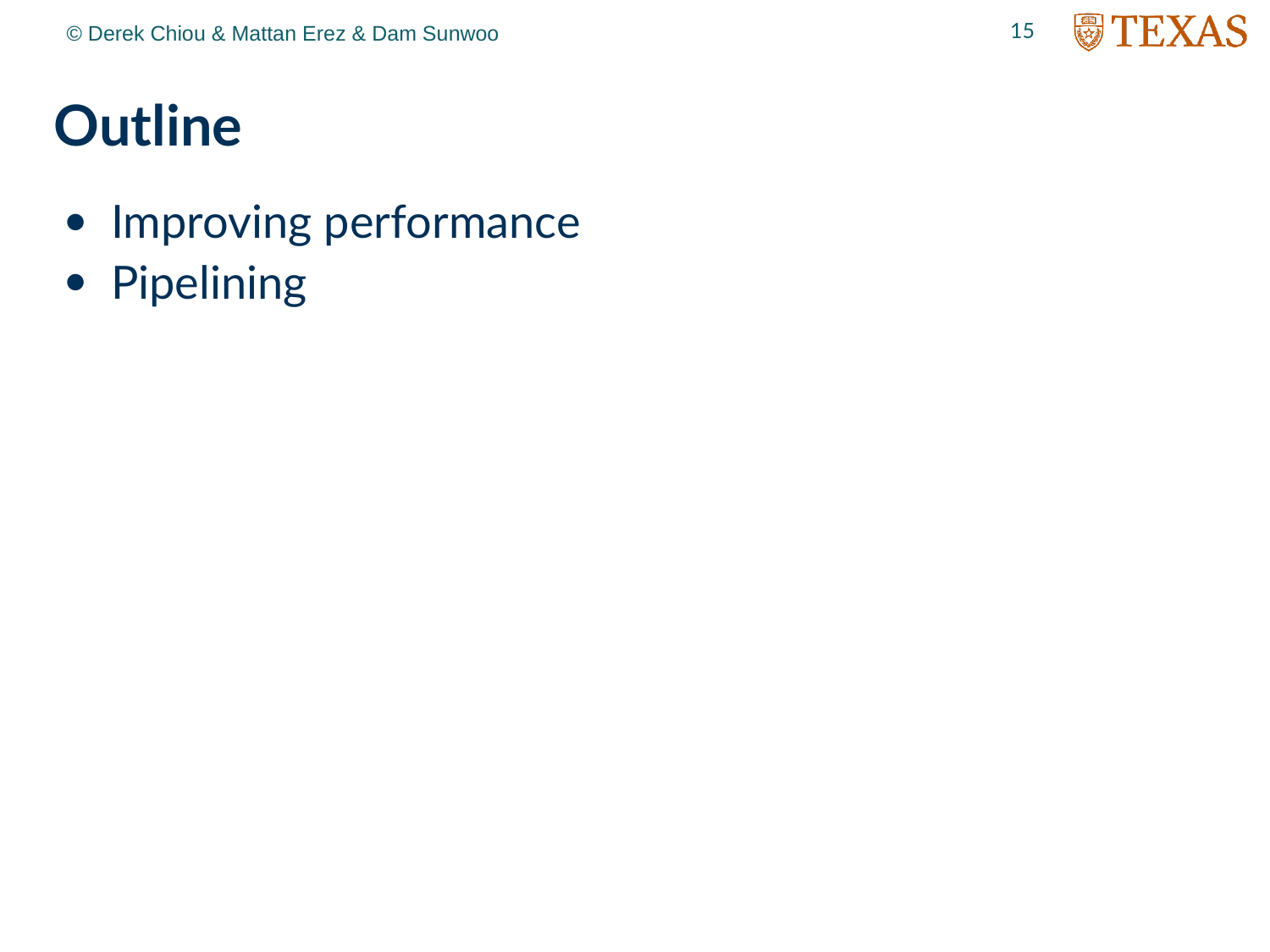

15
© Derek Chiou & Mattan Erez & Dam Sunwoo
# Outline
Improving performance
Pipelining